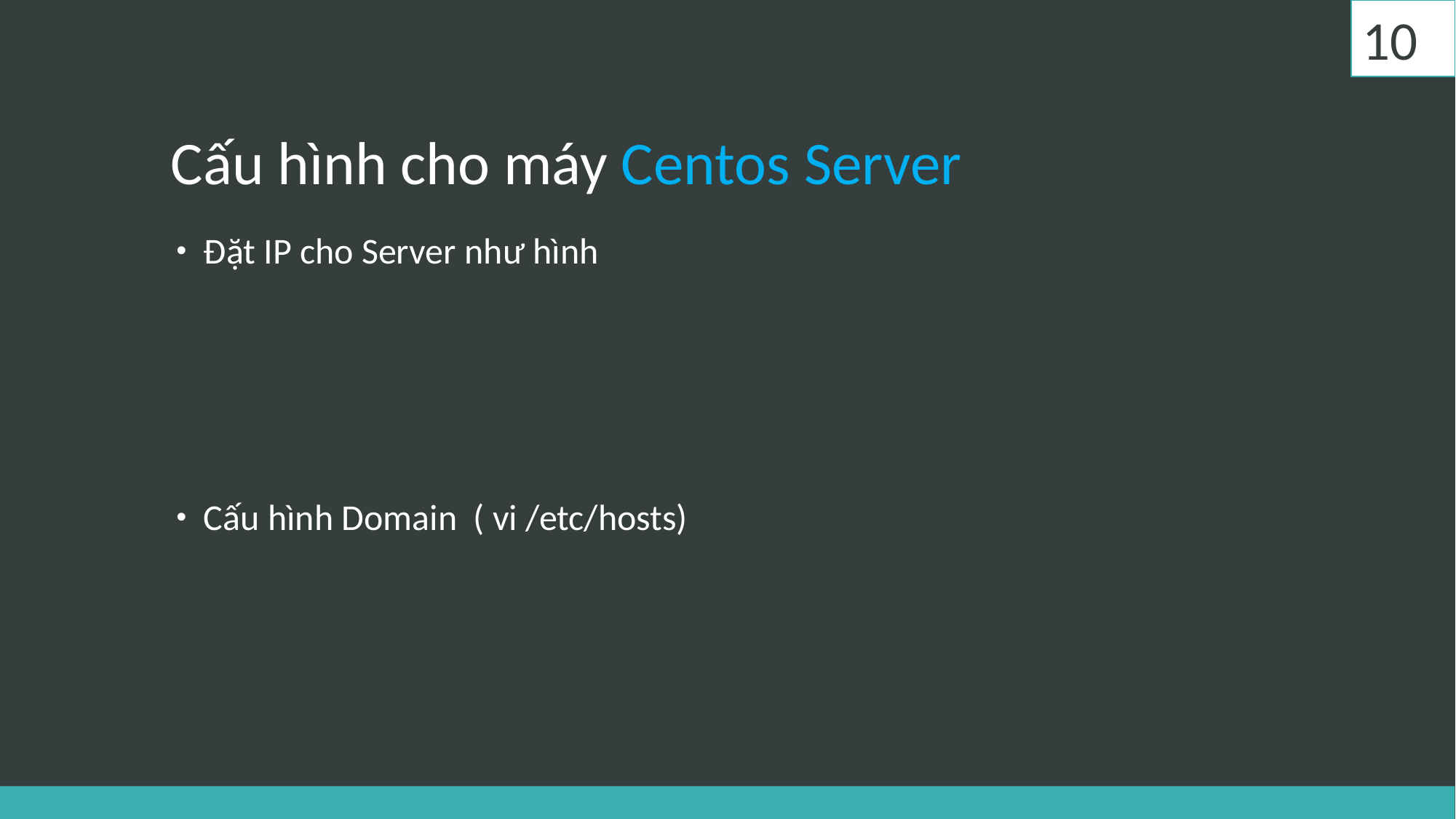

10
# Cấu hình cho máy Centos Server
Đặt IP cho Server như hình

Cấu hình Domain  ( vi /etc/hosts)